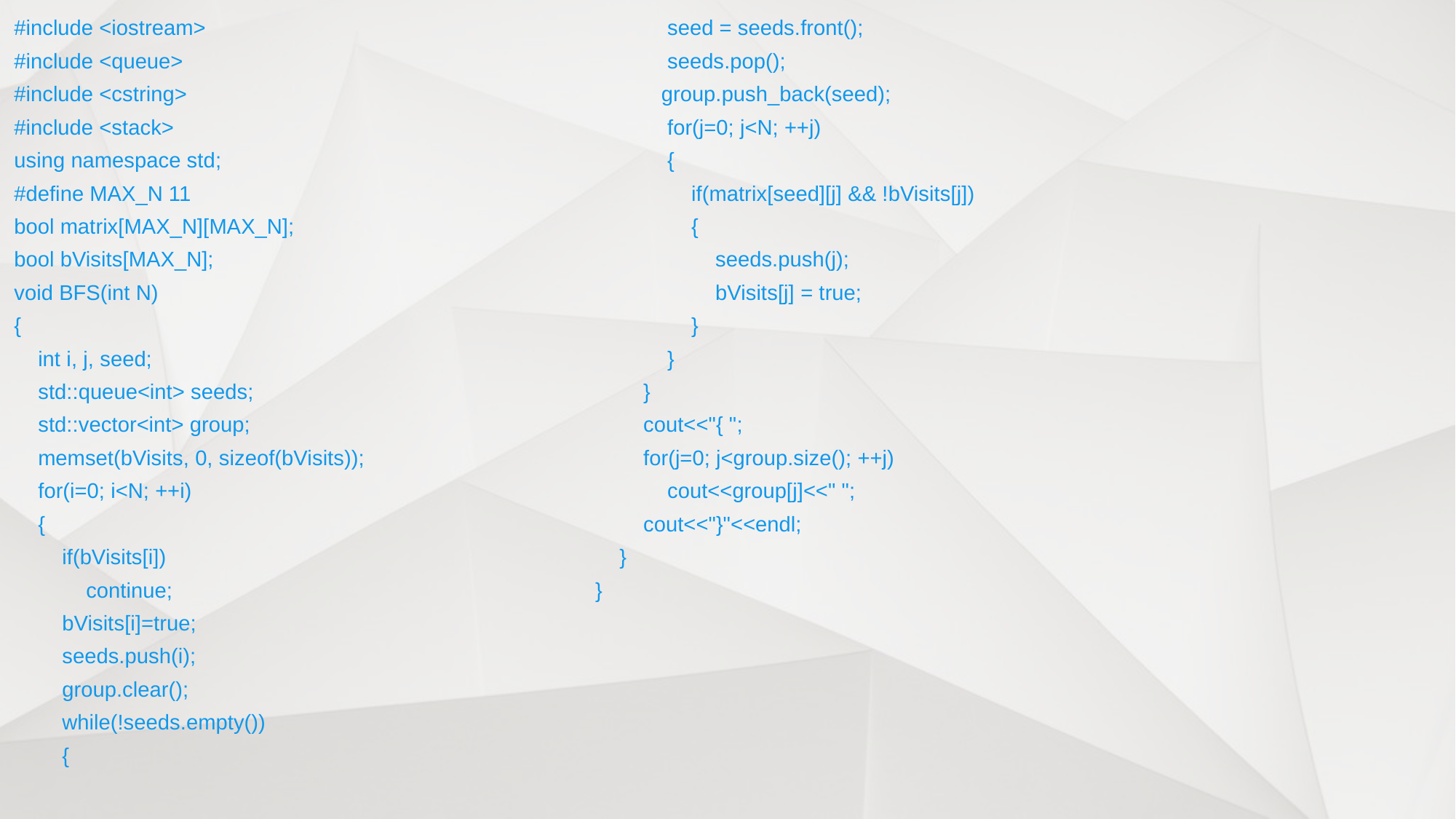

#include <iostream>
#include <queue>
#include <cstring>
#include <stack>
using namespace std;
#define MAX_N 11
bool matrix[MAX_N][MAX_N];
bool bVisits[MAX_N];
void BFS(int N)
{
    int i, j, seed;
    std::queue<int> seeds;
    std::vector<int> group;
    memset(bVisits, 0, sizeof(bVisits));
    for(i=0; i<N; ++i)
    {
        if(bVisits[i])
            continue;
        bVisits[i]=true;
        seeds.push(i);
        group.clear();
        while(!seeds.empty())
        {
            seed = seeds.front();
            seeds.pop();
           group.push_back(seed);
            for(j=0; j<N; ++j)
            {
                if(matrix[seed][j] && !bVisits[j])
                {
                    seeds.push(j);
                    bVisits[j] = true;
                }
            }
        }
        cout<<"{ ";
        for(j=0; j<group.size(); ++j)
            cout<<group[j]<<" ";
        cout<<"}"<<endl;
    }
}